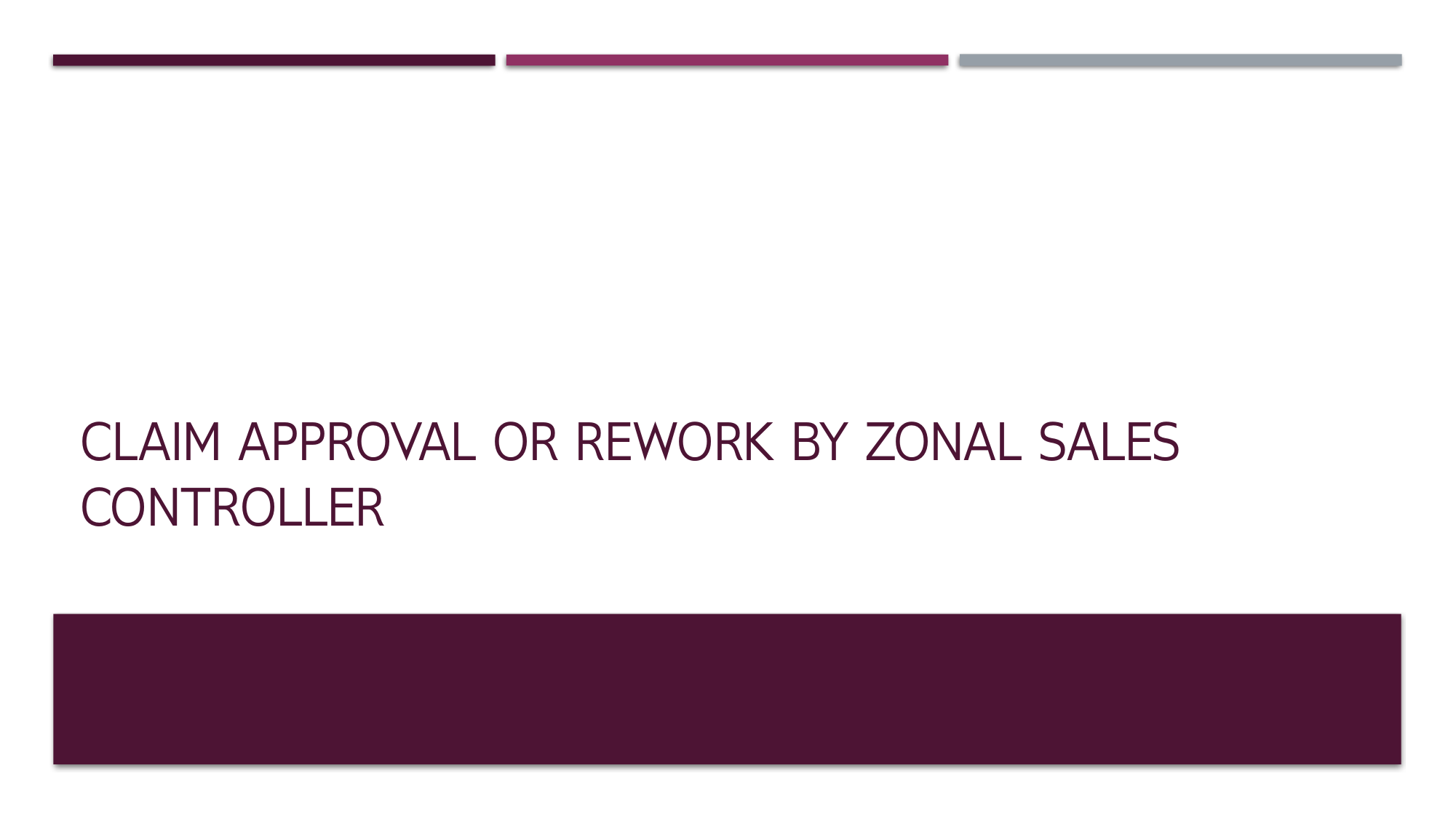

# Claim Approval OR rework by Zonal Sales controller